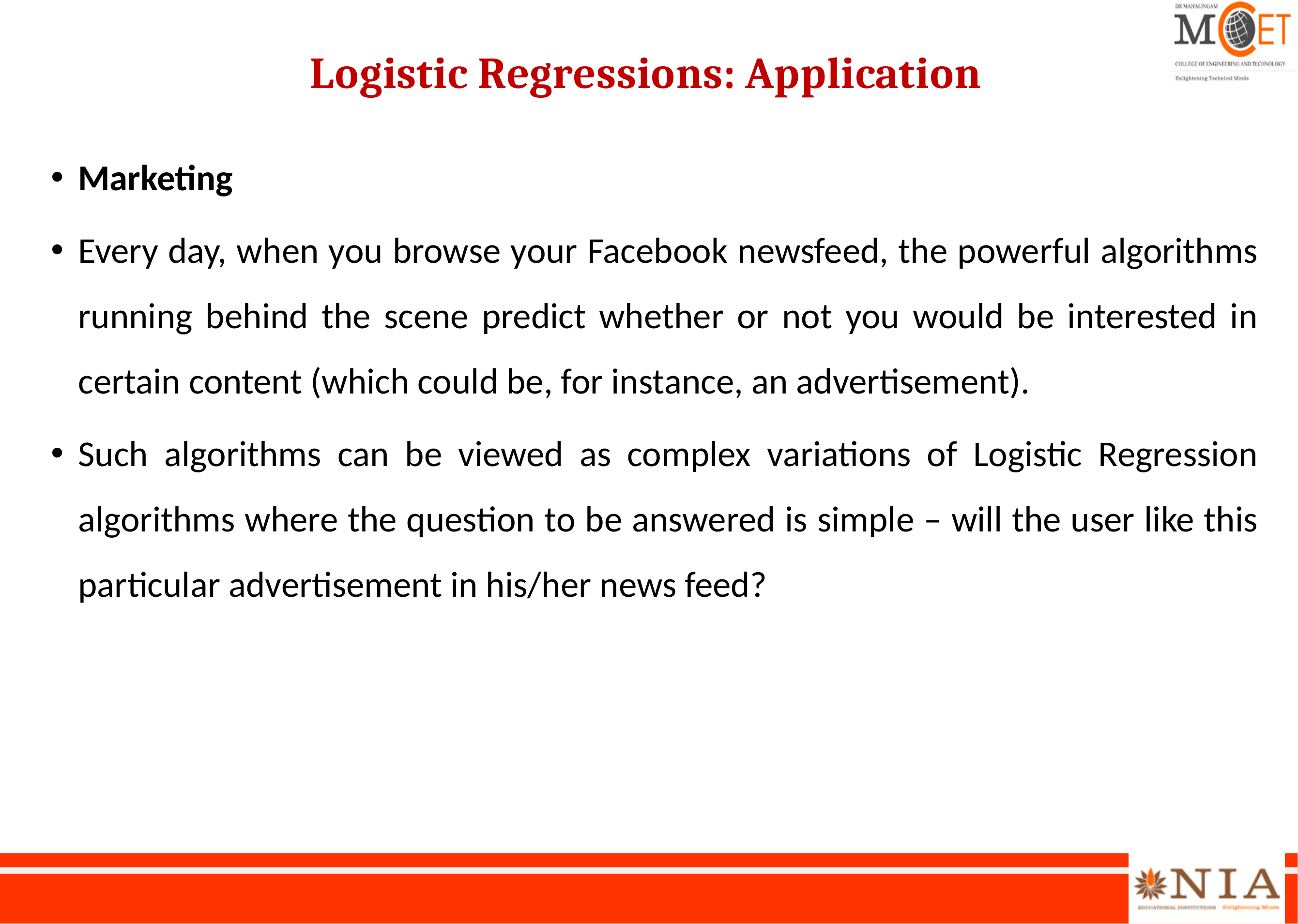

# Logistic Regressions: Application
Marketing
Every day, when you browse your Facebook newsfeed, the powerful algorithms running behind the scene predict whether or not you would be interested in certain content (which could be, for instance, an advertisement).
Such algorithms can be viewed as complex variations of Logistic Regression algorithms where the question to be answered is simple – will the user like this particular advertisement in his/her news feed?